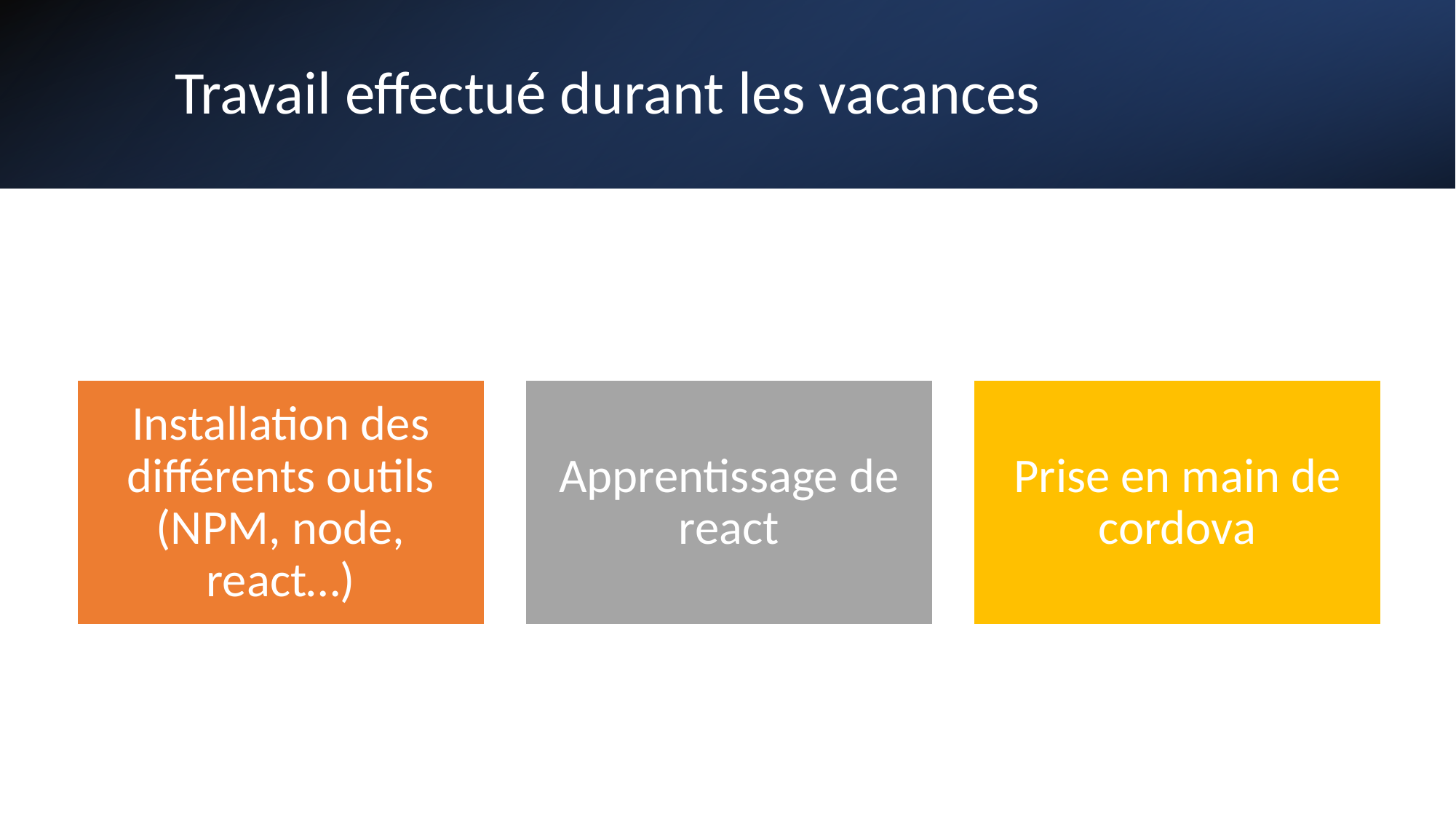

# Travail effectué durant les vacances
Installation des différents outils (NPM, node, react…)
Apprentissage de react
Prise en main de cordova